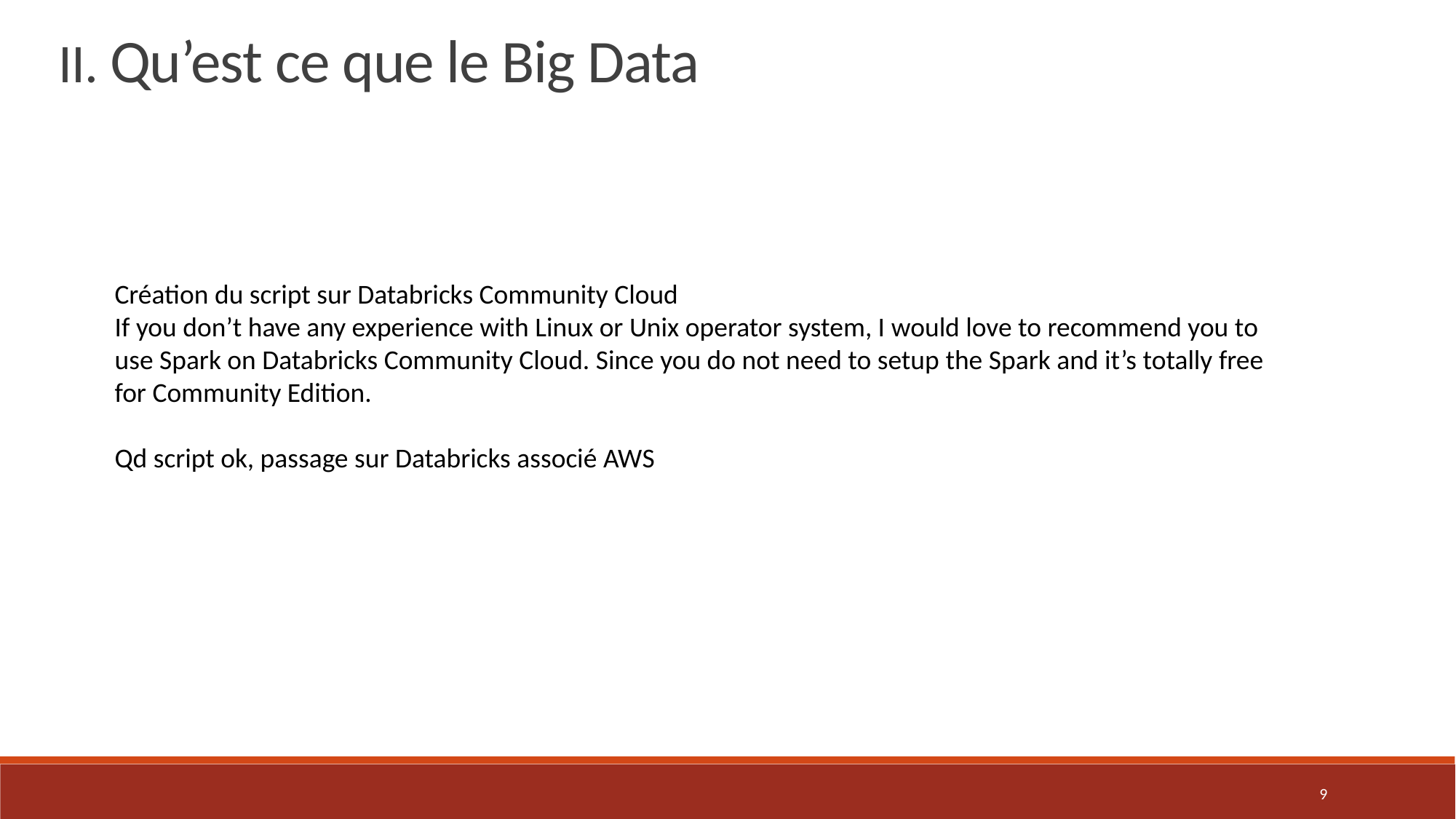

II. Qu’est ce que le Big Data
Création du script sur Databricks Community Cloud
If you don’t have any experience with Linux or Unix operator system, I would love to recommend you to
use Spark on Databricks Community Cloud. Since you do not need to setup the Spark and it’s totally free
for Community Edition.

Qd script ok, passage sur Databricks associé AWS
9